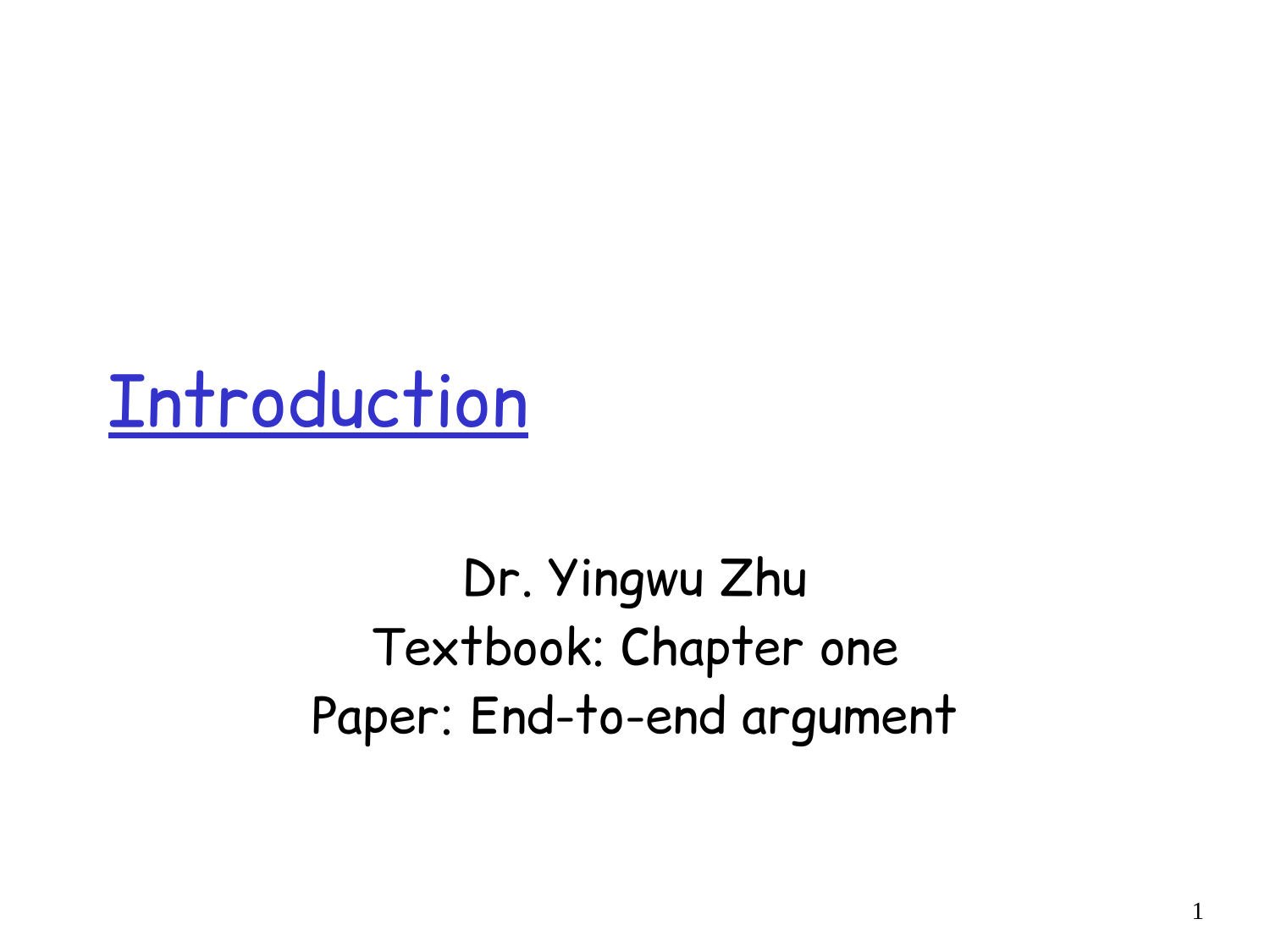

# Introduction
Dr. Yingwu Zhu
Textbook: Chapter one
Paper: End-to-end argument
1